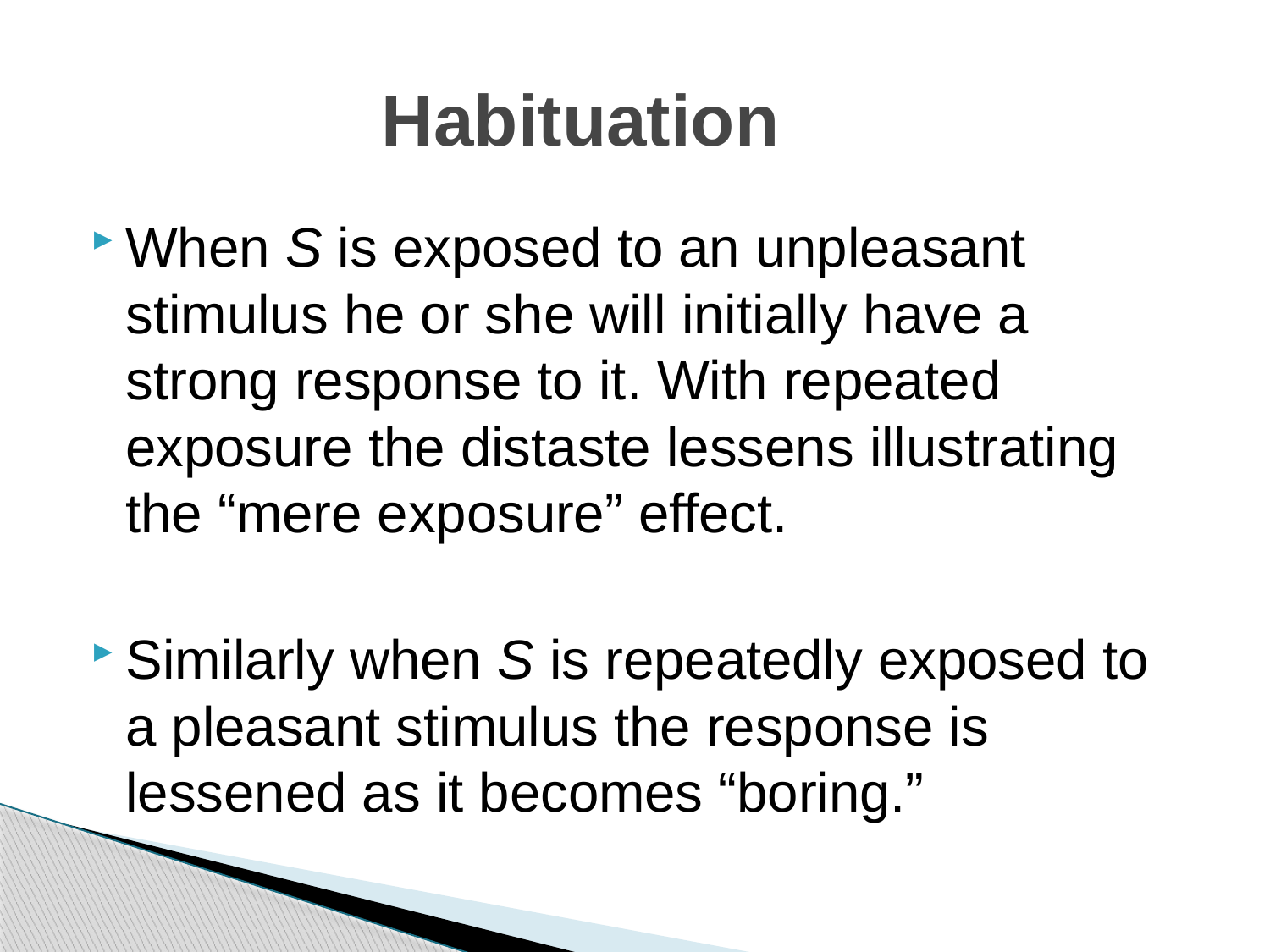

# Habituation
When S is exposed to an unpleasant stimulus he or she will initially have a strong response to it. With repeated exposure the distaste lessens illustrating the “mere exposure” effect.

Similarly when S is repeatedly exposed to a pleasant stimulus the response is lessened as it becomes “boring.”